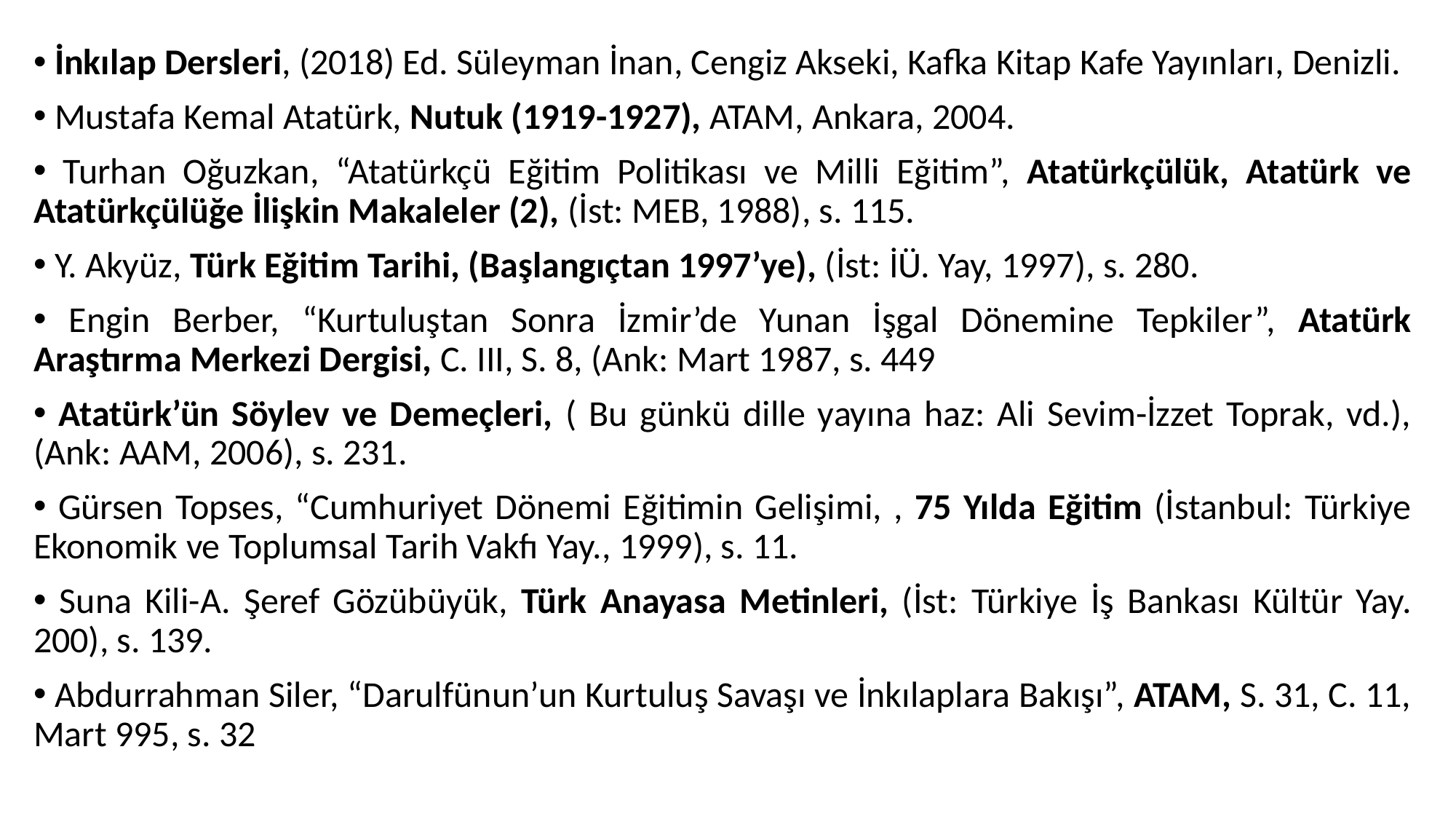

İnkılap Dersleri, (2018) Ed. Süleyman İnan, Cengiz Akseki, Kafka Kitap Kafe Yayınları, Denizli.
 Mustafa Kemal Atatürk, Nutuk (1919-1927), ATAM, Ankara, 2004.
 Turhan Oğuzkan, “Atatürkçü Eğitim Politikası ve Milli Eğitim”, Atatürkçülük, Atatürk ve Atatürkçülüğe İlişkin Makaleler (2), (İst: MEB, 1988), s. 115.
 Y. Akyüz, Türk Eğitim Tarihi, (Başlangıçtan 1997’ye), (İst: İÜ. Yay, 1997), s. 280.
 Engin Berber, “Kurtuluştan Sonra İzmir’de Yunan İşgal Dönemine Tepkiler”, Atatürk Araştırma Merkezi Dergisi, C. III, S. 8, (Ank: Mart 1987, s. 449
 Atatürk’ün Söylev ve Demeçleri, ( Bu günkü dille yayına haz: Ali Sevim-İzzet Toprak, vd.), (Ank: AAM, 2006), s. 231.
 Gürsen Topses, “Cumhuriyet Dönemi Eğitimin Gelişimi, , 75 Yılda Eğitim (İstanbul: Türkiye Ekonomik ve Toplumsal Tarih Vakfı Yay., 1999), s. 11.
 Suna Kili-A. Şeref Gözübüyük, Türk Anayasa Metinleri, (İst: Türkiye İş Bankası Kültür Yay. 200), s. 139.
 Abdurrahman Siler, “Darulfünun’un Kurtuluş Savaşı ve İnkılaplara Bakışı”, ATAM, S. 31, C. 11, Mart 995, s. 32